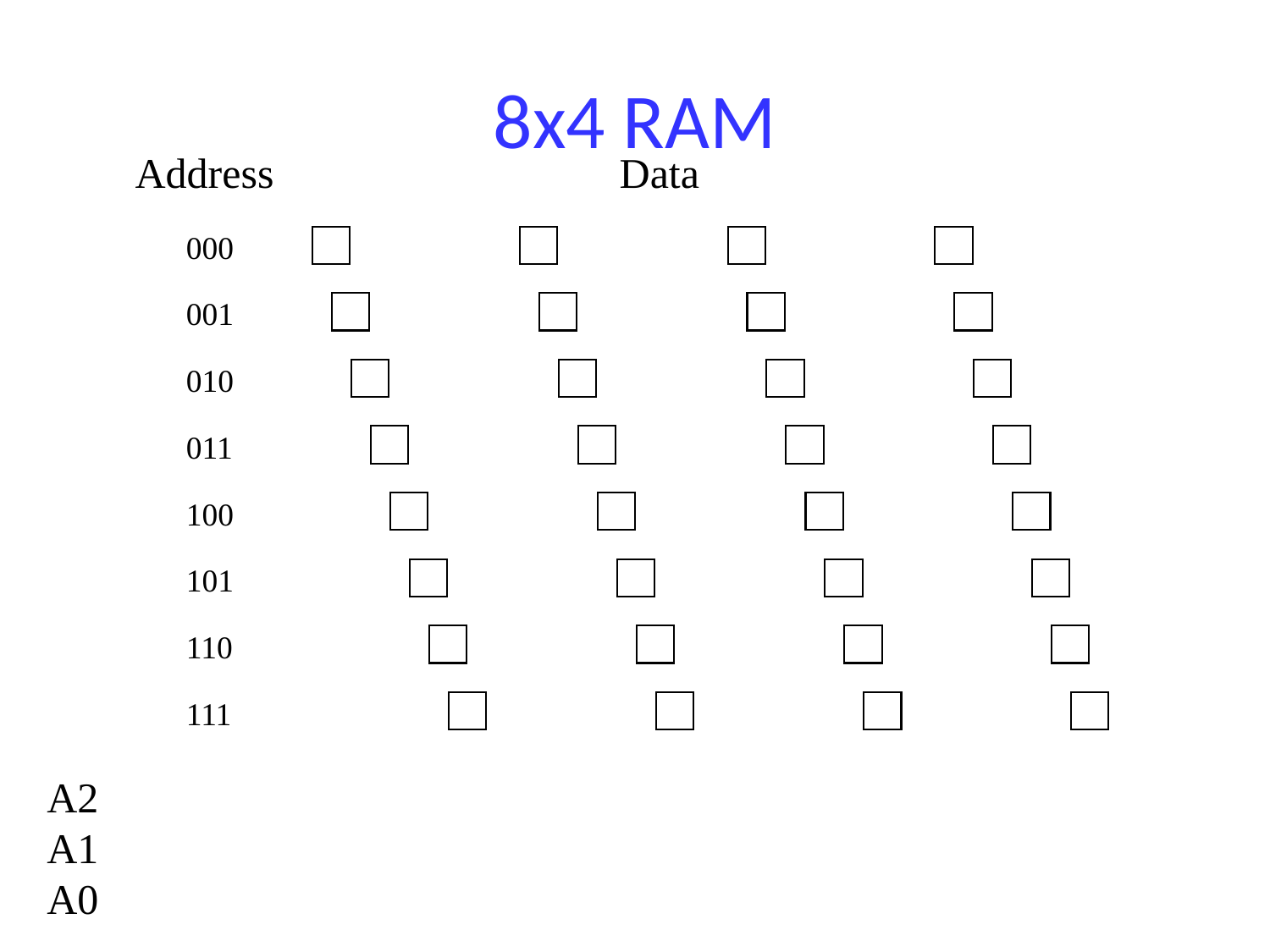

# 8x4 RAM
Address
Data
000
001
010
011
100
101
110
111

A2
A1
A0